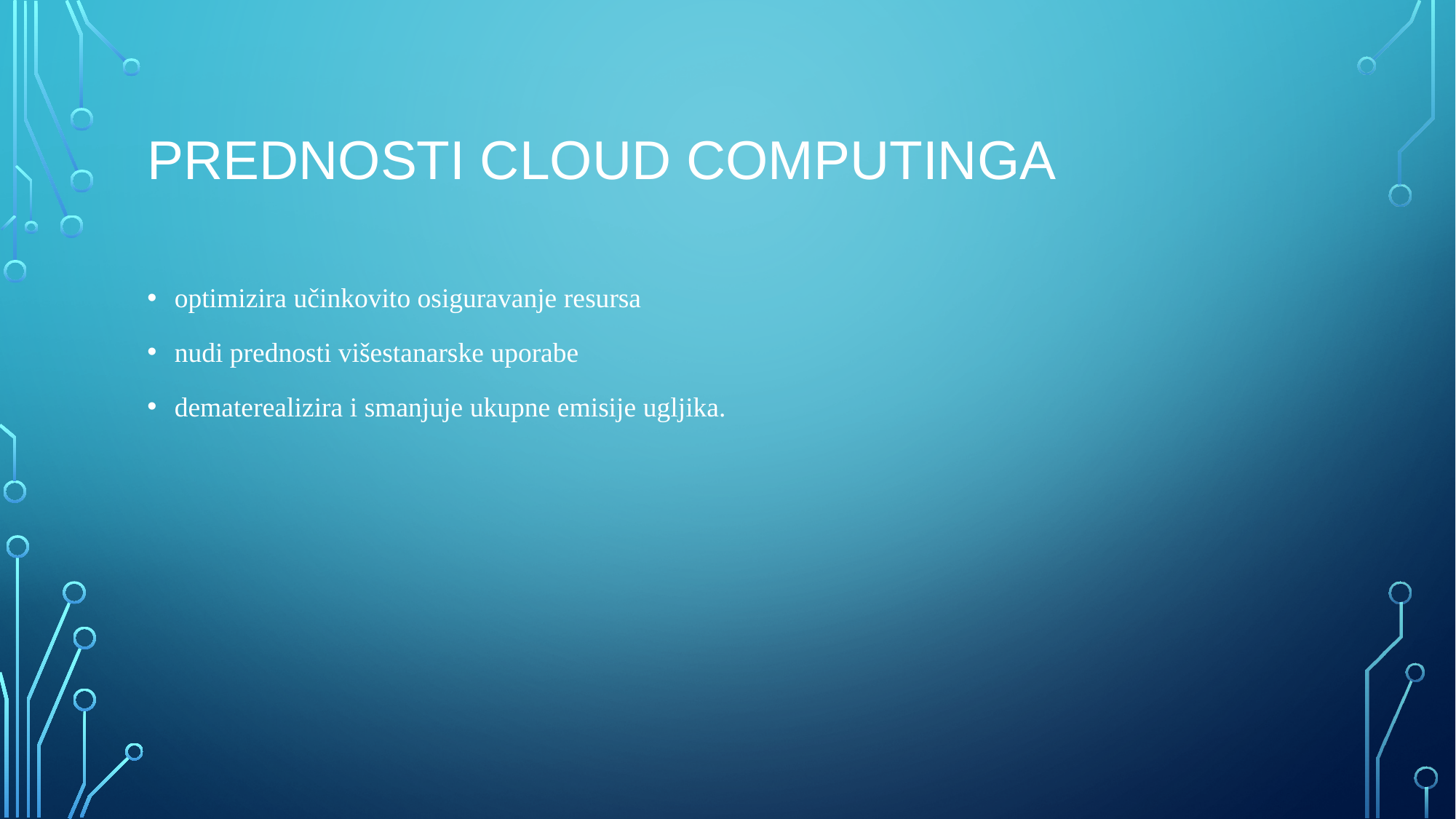

# PREDNOSTI CLOUD COMPUTINGA
optimizira učinkovito osiguravanje resursa
nudi prednosti višestanarske uporabe
dematerealizira i smanjuje ukupne emisije ugljika.